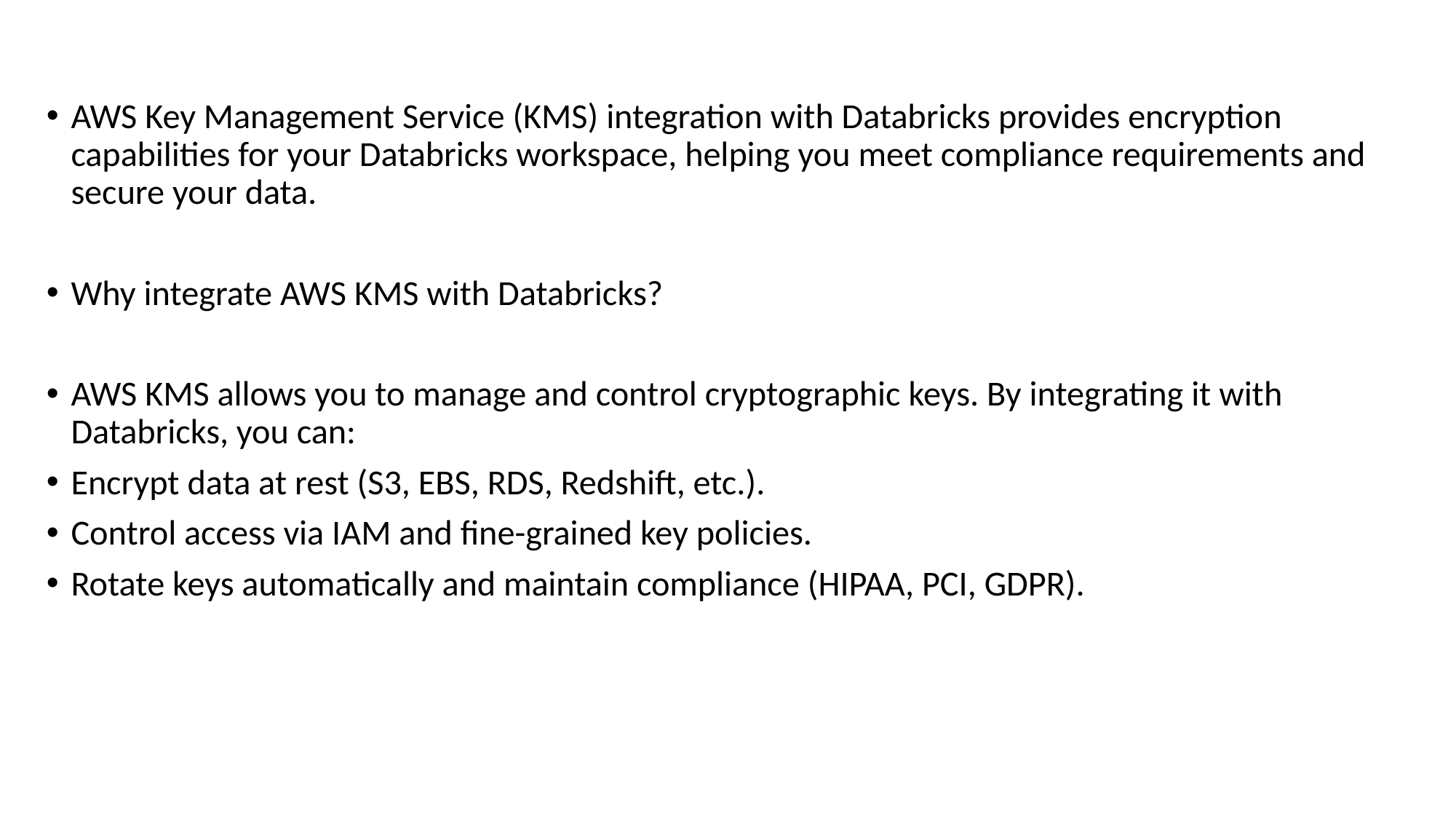

AWS Key Management Service (KMS) integration with Databricks provides encryption capabilities for your Databricks workspace, helping you meet compliance requirements and secure your data.

Why integrate AWS KMS with Databricks?

AWS KMS allows you to manage and control cryptographic keys. By integrating it with Databricks, you can:
Encrypt data at rest (S3, EBS, RDS, Redshift, etc.).
Control access via IAM and fine-grained key policies.
Rotate keys automatically and maintain compliance (HIPAA, PCI, GDPR).